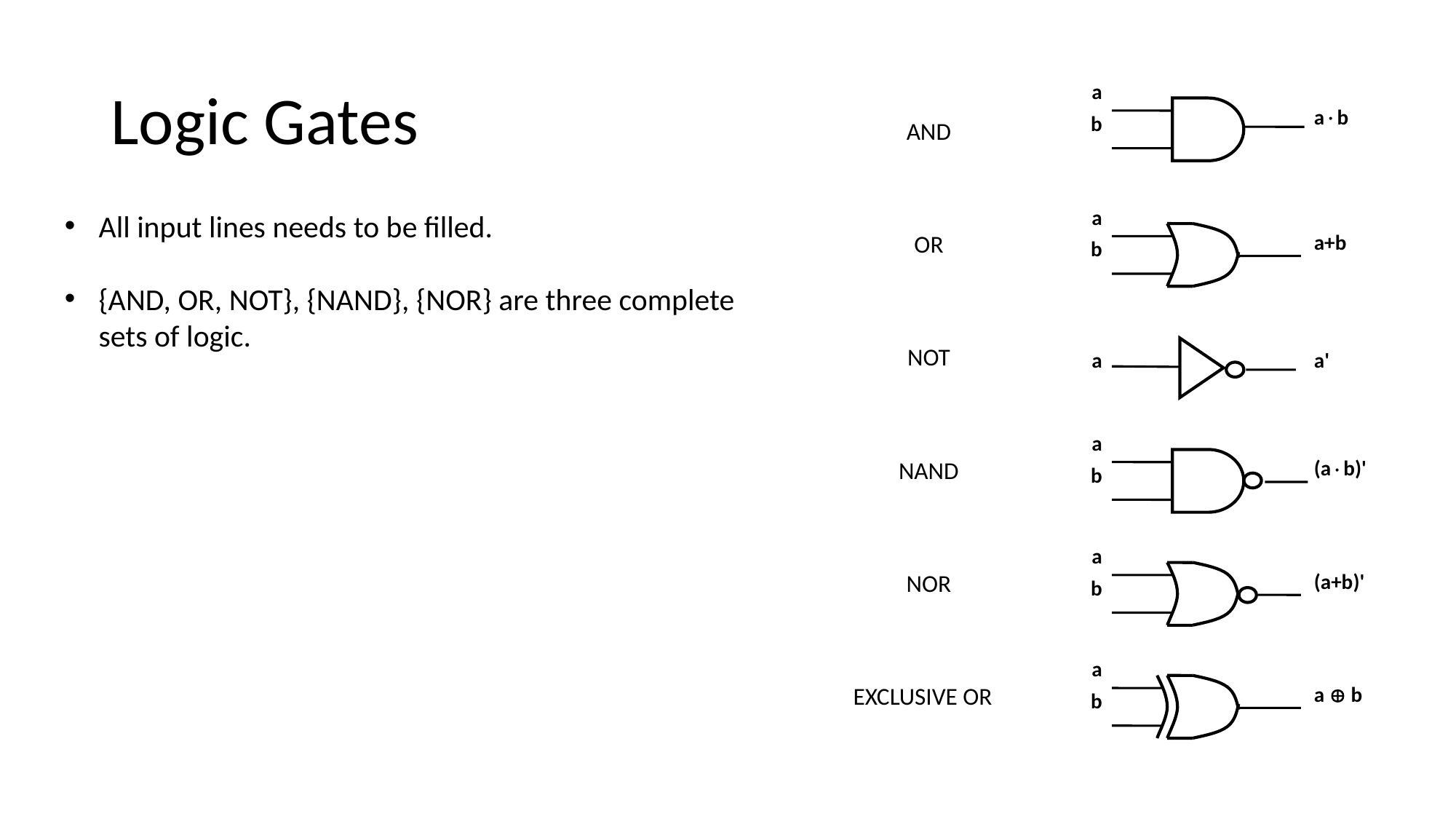

# Logic Gates
a
b

a⋅b

AND
OR
NOT
NAND
NOR
EXCLUSIVE OR
a
b

a+b

a
a'

a
b

(a⋅b)'

a
b

(a+b)'

a
b

a ⊕ b

All input lines needs to be filled.

{AND, OR, NOT}, {NAND}, {NOR} are three complete sets of logic.